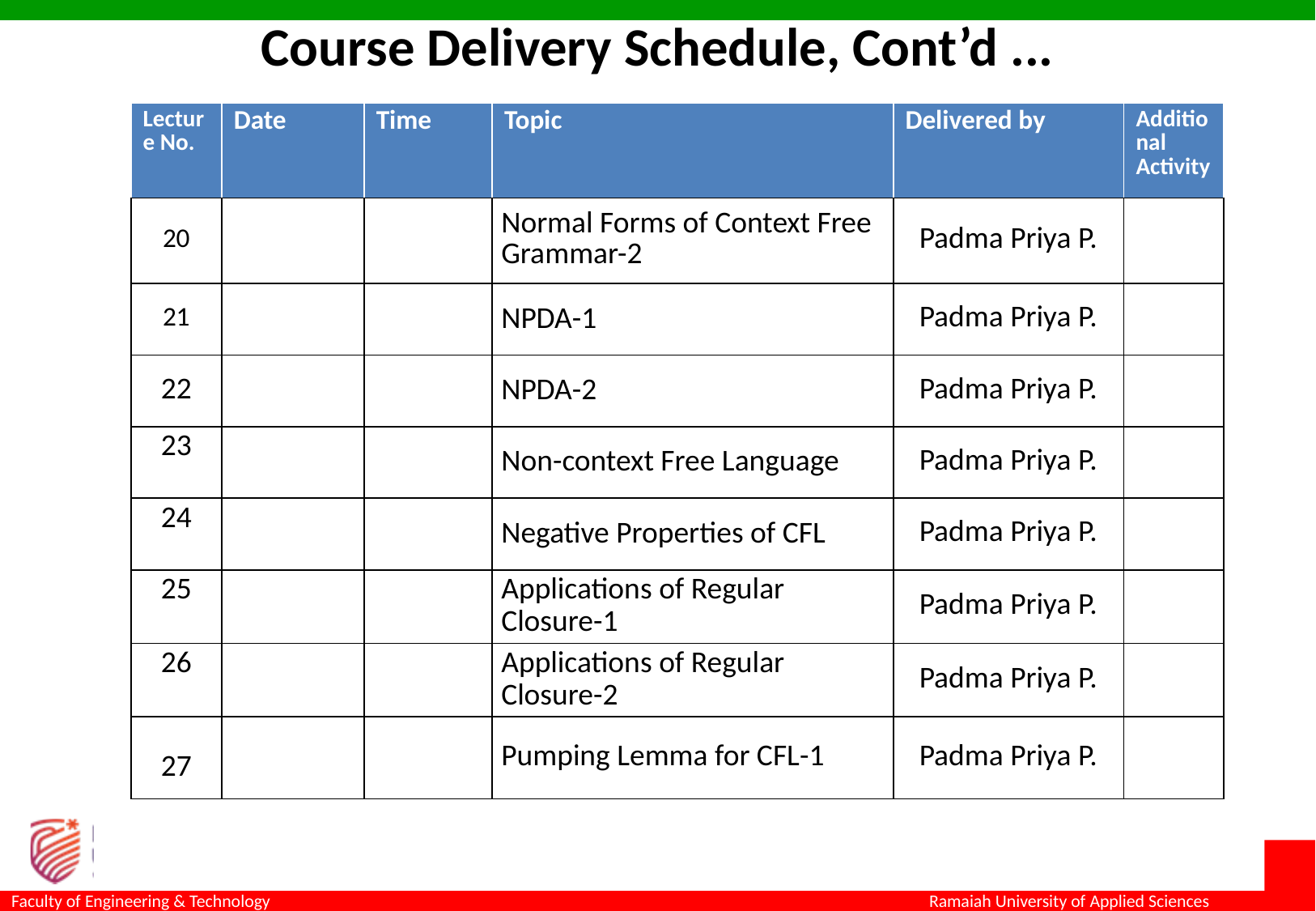

# Course Delivery Schedule, Cont’d ...
| Lecture No. | Date | Time | Topic | Delivered by | Additional Activity |
| --- | --- | --- | --- | --- | --- |
| 20 |  |  | Normal Forms of Context Free Grammar-2 | Padma Priya P. |  |
| 21 |  |  | NPDA-1 | Padma Priya P. |  |
| 22 |  |  | NPDA-2 | Padma Priya P. |  |
| 23 |  |  | Non-context Free Language | Padma Priya P. |  |
| 24 |  |  | Negative Properties of CFL | Padma Priya P. |  |
| 25 |  |  | Applications of Regular Closure-1 | Padma Priya P. |  |
| 26 |  |  | Applications of Regular Closure-2 | Padma Priya P. |  |
| 27 |  |  | Pumping Lemma for CFL-1 | Padma Priya P. |  |